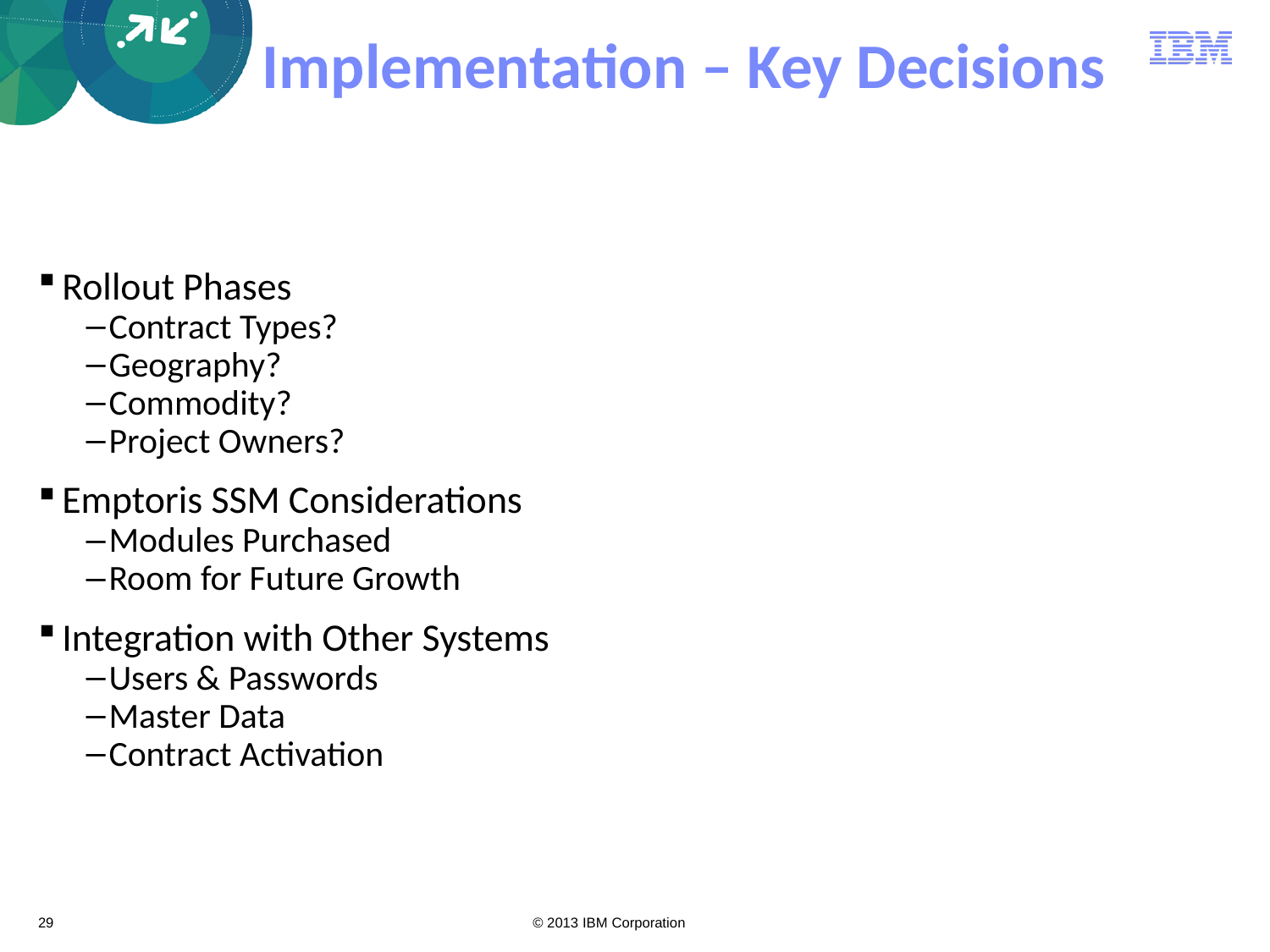

# Implementation – Key Decisions
Rollout Phases
Contract Types?
Geography?
Commodity?
Project Owners?
Emptoris SSM Considerations
Modules Purchased
Room for Future Growth
Integration with Other Systems
Users & Passwords
Master Data
Contract Activation

29